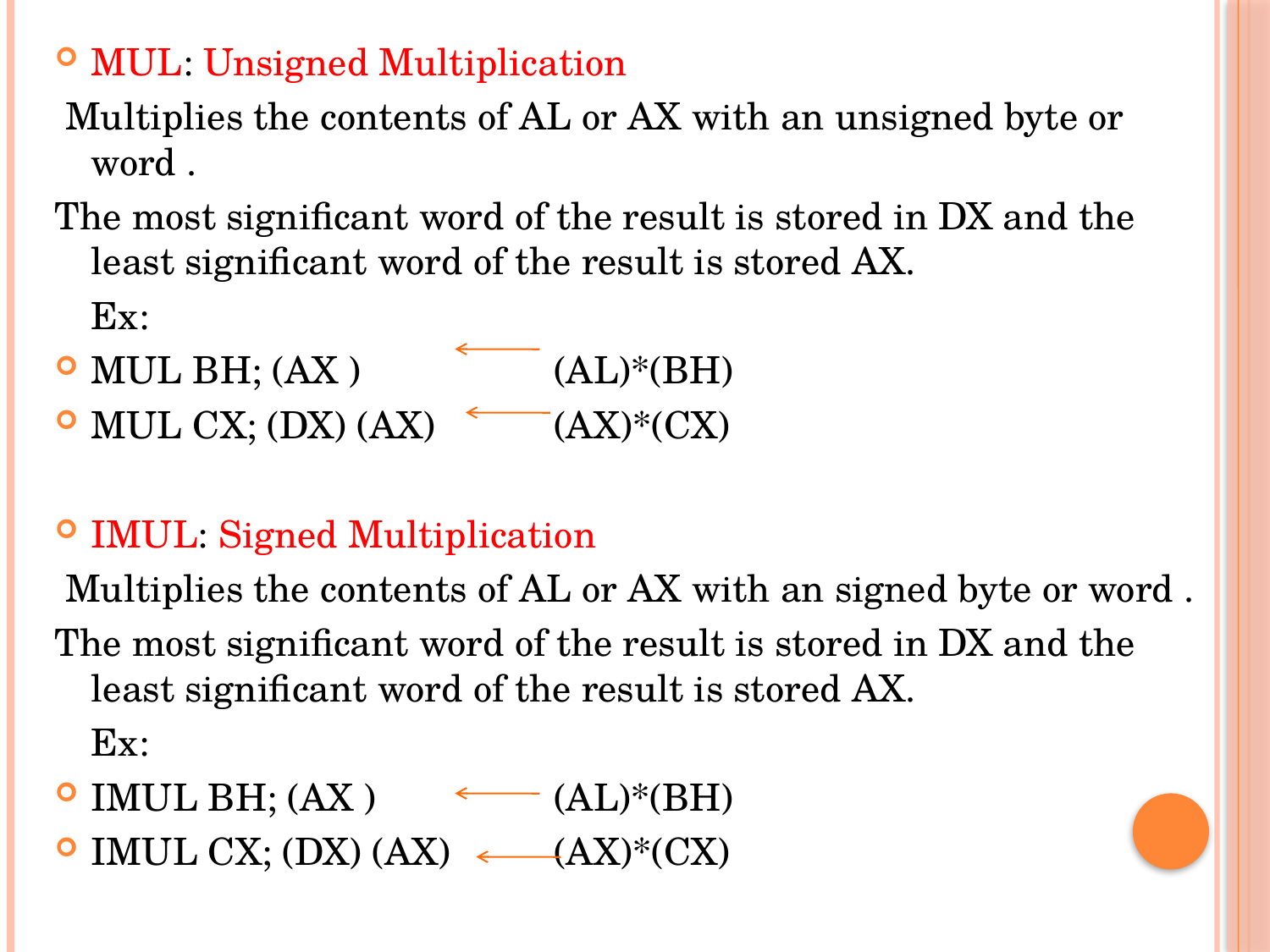

MUL: Unsigned Multiplication
 Multiplies the contents of AL or AX with an unsigned byte or word .
The most significant word of the result is stored in DX and the least significant word of the result is stored AX.
	Ex:
MUL BH; (AX )       	 (AL)*(BH)
MUL CX; (DX) (AX)	 (AX)*(CX)

IMUL: Signed Multiplication
 Multiplies the contents of AL or AX with an signed byte or word .
The most significant word of the result is stored in DX and the least significant word of the result is stored AX.
	Ex:
IMUL BH; (AX )       	 (AL)*(BH)
IMUL CX; (DX) (AX)	 (AX)*(CX)